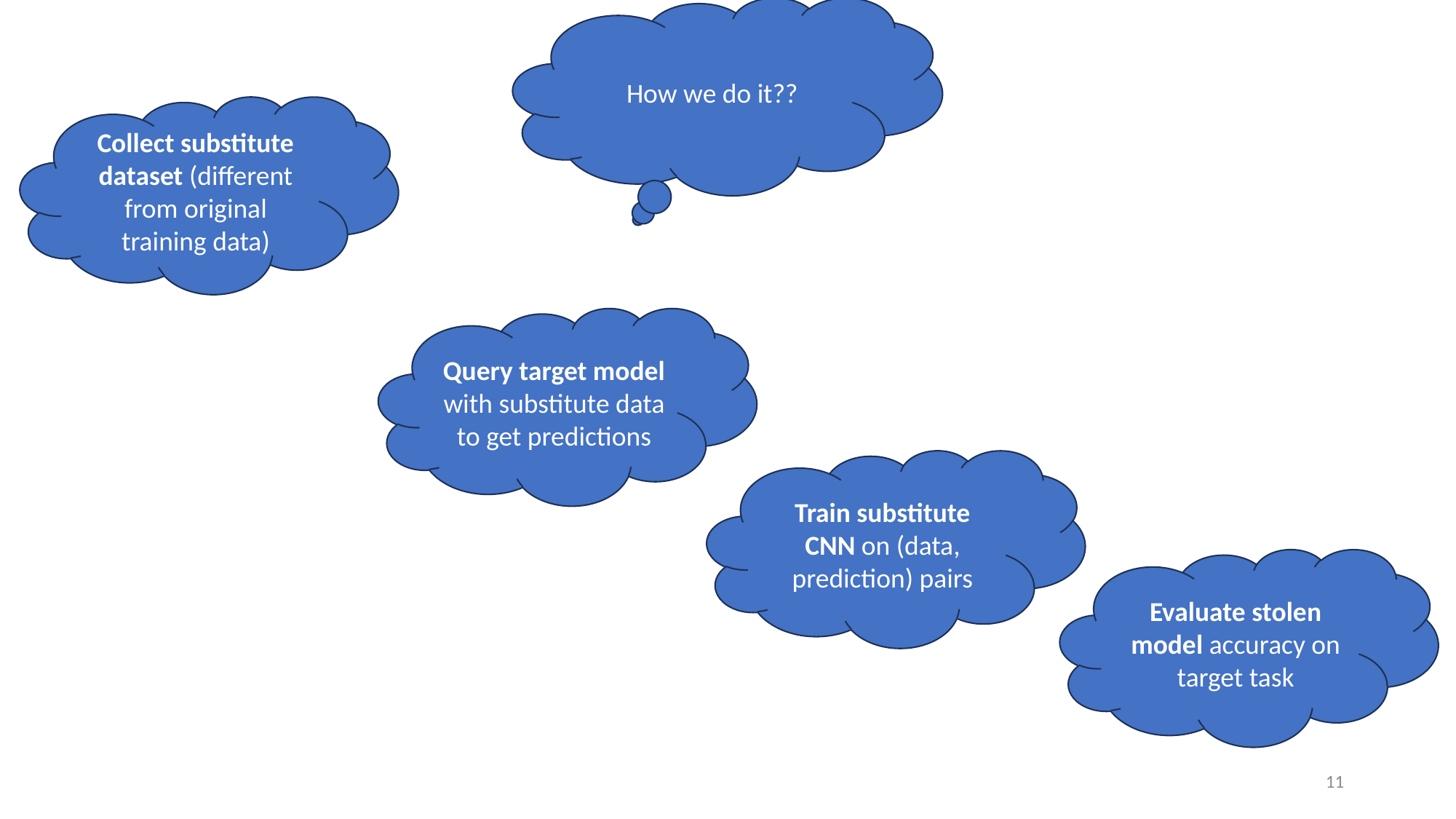

How we do it??
Collect substitute dataset (different from original training data)
Query target model with substitute data to get predictions
Train substitute CNN on (data, prediction) pairs
Evaluate stolen model accuracy on target task
11